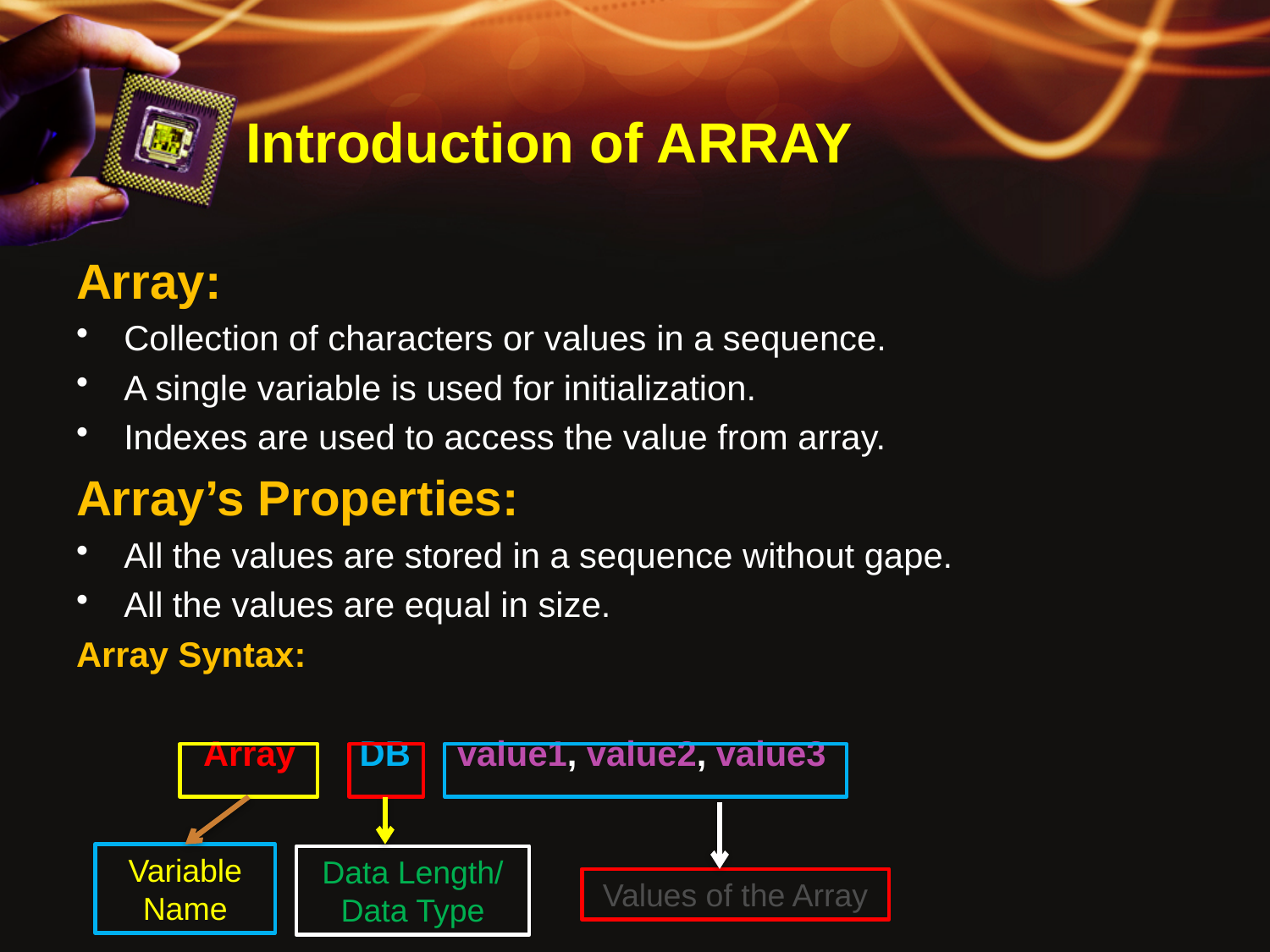

# Introduction of ARRAY

Array:
Collection of characters or values in a sequence.
A single variable is used for initialization.
Indexes are used to access the value from array.
Array’s Properties:
All the values are stored in a sequence without gape.
All the values are equal in size.
Array Syntax:

	Array	   DB  	value1, value2, value3

Variable Name
Data Length/ Data Type
Values of the Array